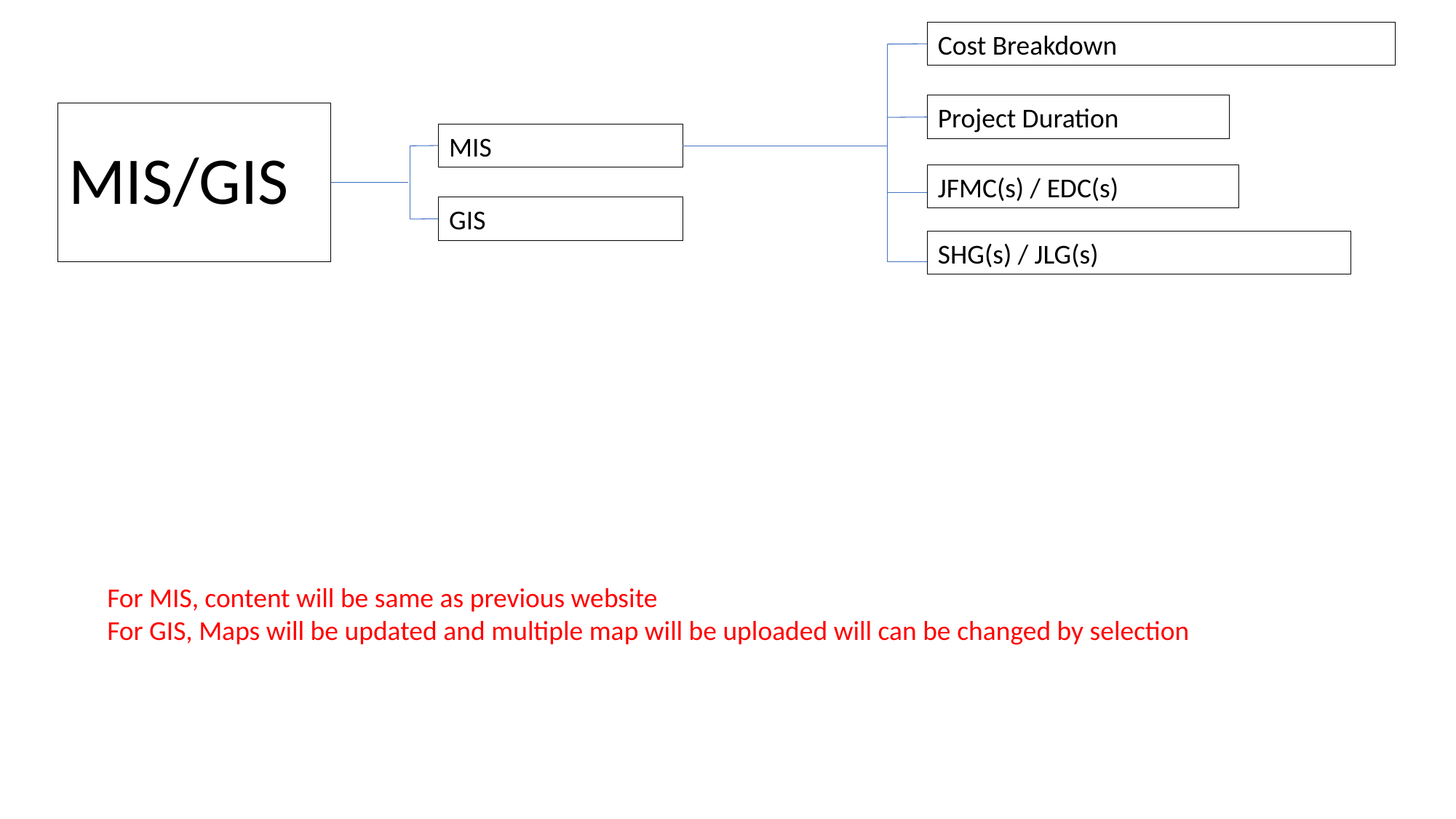

Cost Breakdown
Project Duration
# MIS/GIS
MIS
JFMC(s) / EDC(s)
GIS
SHG(s) / JLG(s)
For MIS, content will be same as previous website
For GIS, Maps will be updated and multiple map will be uploaded will can be changed by selection